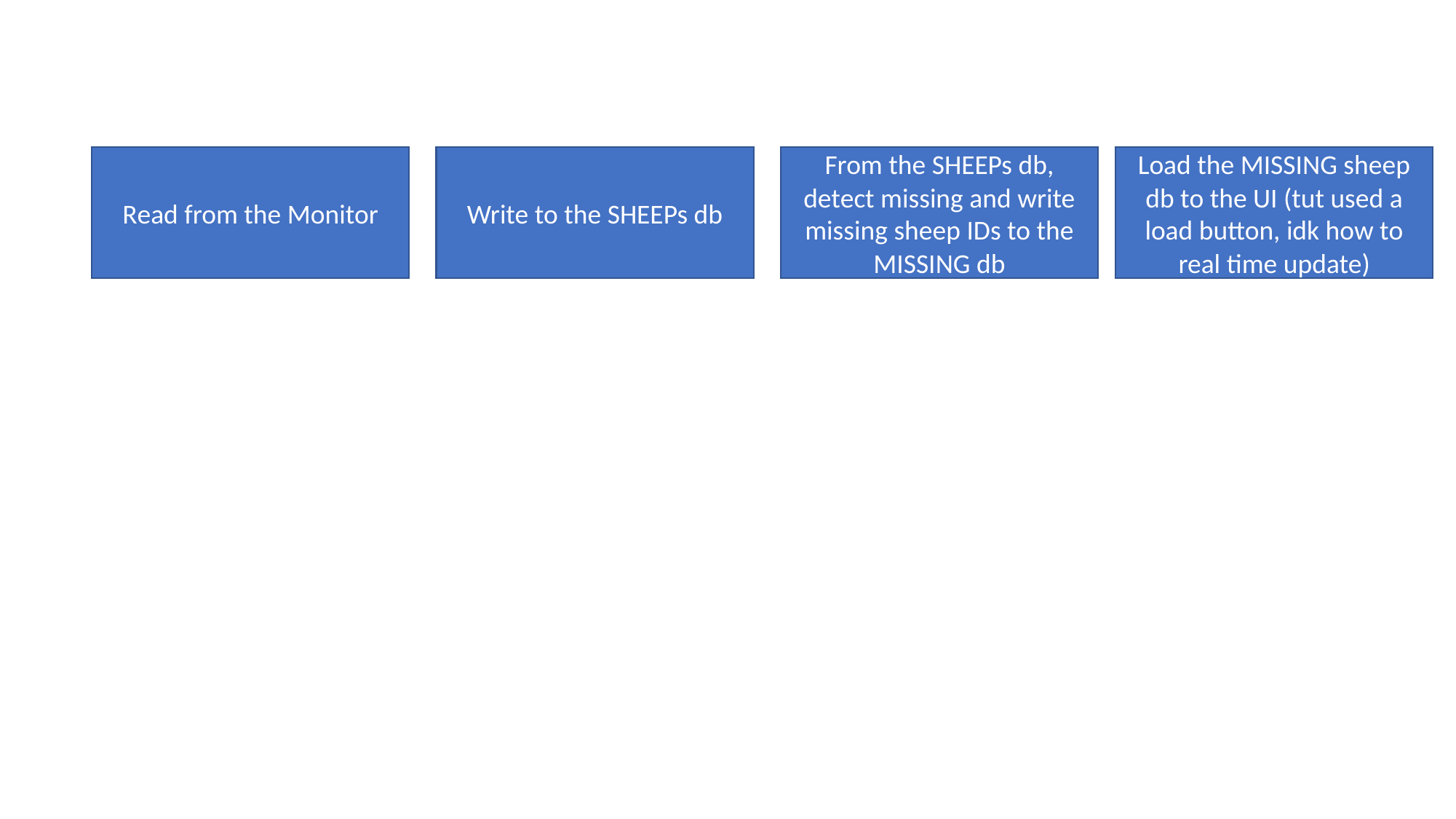

Read from the Monitor
Write to the SHEEPs db
From the SHEEPs db, detect missing and write missing sheep IDs to the MISSING db
Load the MISSING sheep db to the UI (tut used a load button, idk how to real time update)